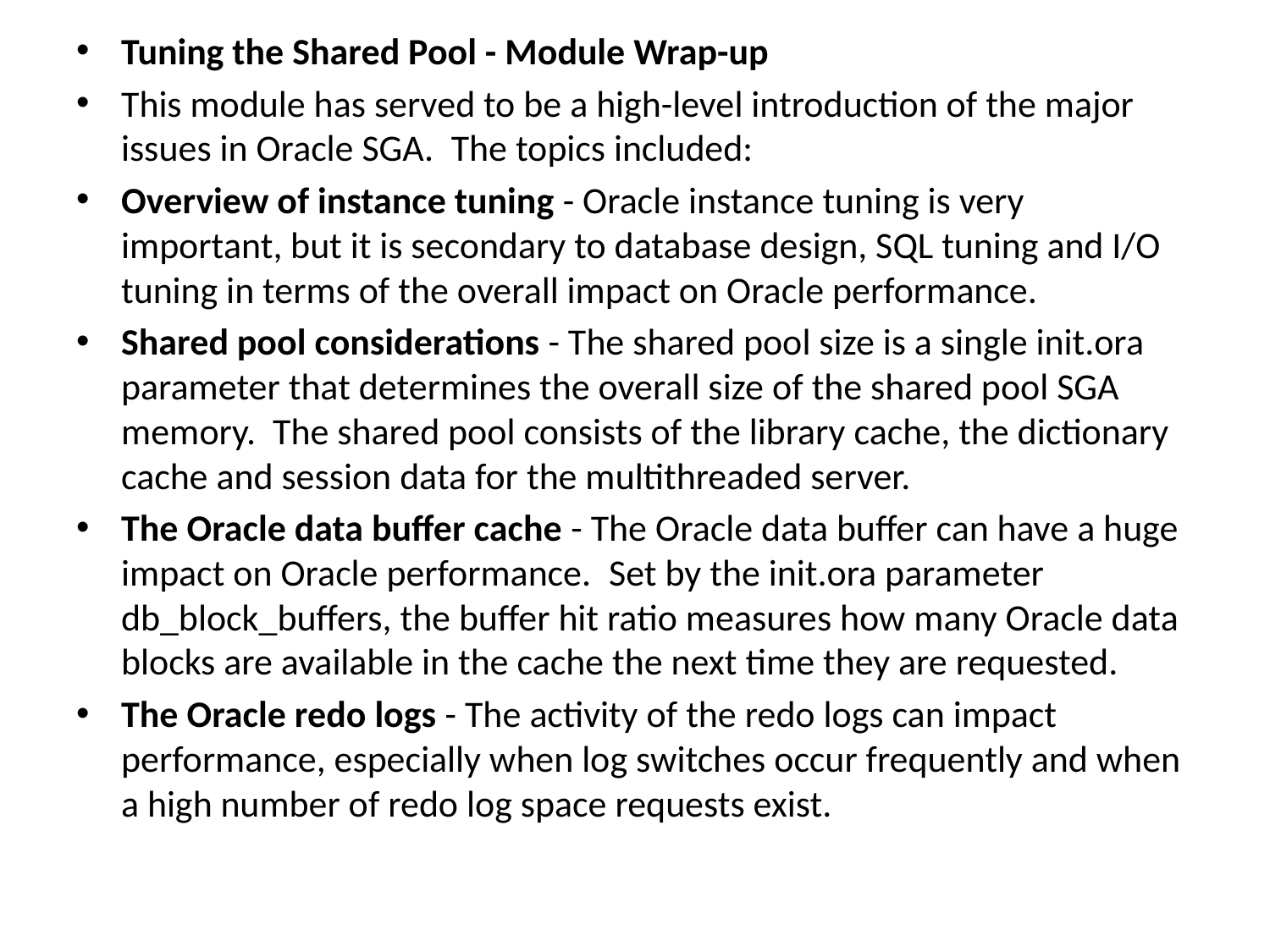

Tuning the Shared Pool - Module Wrap-up
This module has served to be a high-level introduction of the major issues in Oracle SGA.  The topics included:
Overview of instance tuning - Oracle instance tuning is very important, but it is secondary to database design, SQL tuning and I/O tuning in terms of the overall impact on Oracle performance.
Shared pool considerations - The shared pool size is a single init.ora parameter that determines the overall size of the shared pool SGA memory.  The shared pool consists of the library cache, the dictionary cache and session data for the multithreaded server.
The Oracle data buffer cache - The Oracle data buffer can have a huge impact on Oracle performance.  Set by the init.ora parameter db_block_buffers, the buffer hit ratio measures how many Oracle data blocks are available in the cache the next time they are requested.
The Oracle redo logs - The activity of the redo logs can impact performance, especially when log switches occur frequently and when a high number of redo log space requests exist.